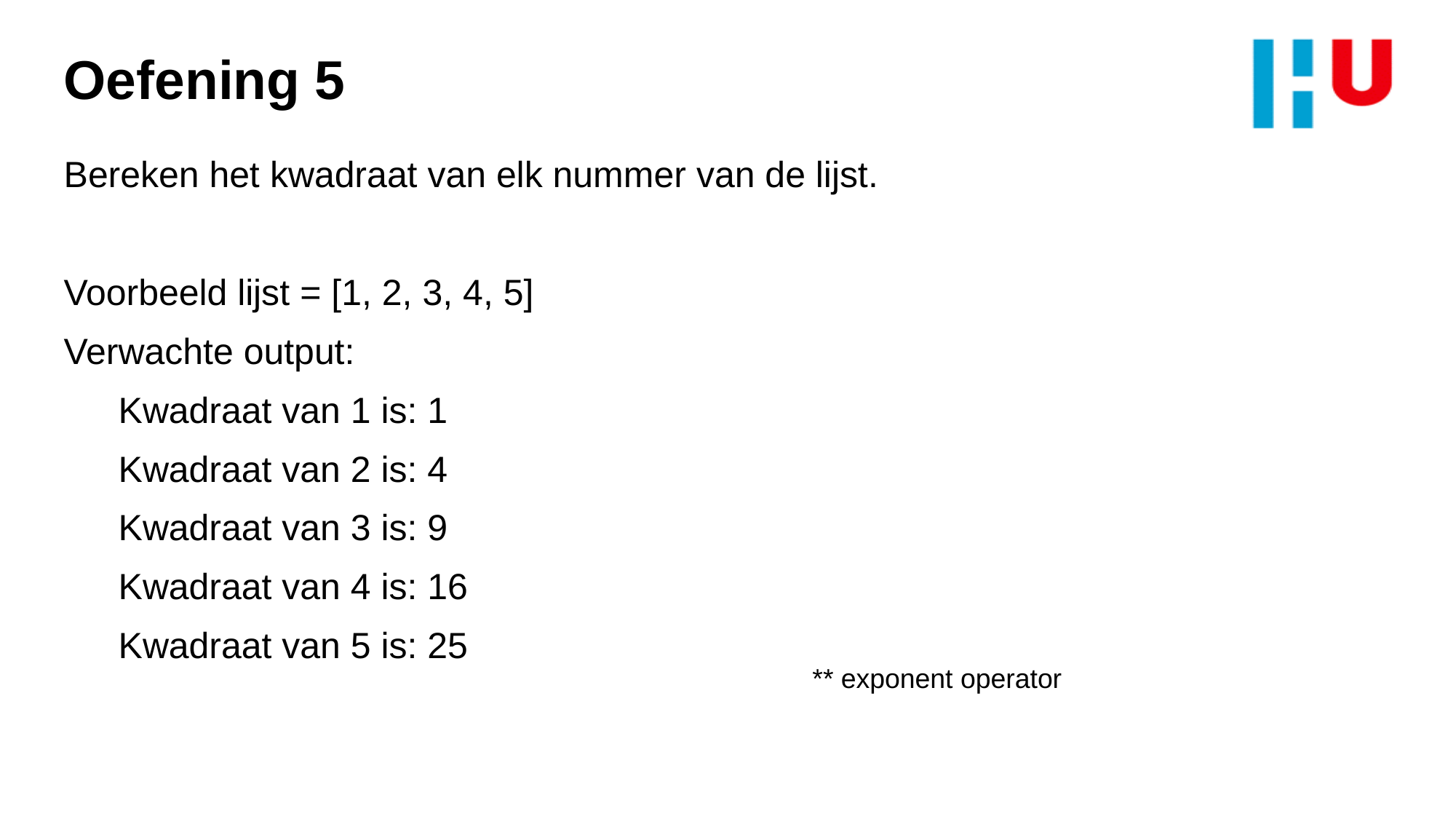

Oefening 5
Bereken het kwadraat van elk nummer van de lijst.

Voorbeeld lijst = [1, 2, 3, 4, 5]
Verwachte output:
Kwadraat van 1 is: 1
Kwadraat van 2 is: 4
Kwadraat van 3 is: 9
Kwadraat van 4 is: 16
Kwadraat van 5 is: 25

** exponent operator